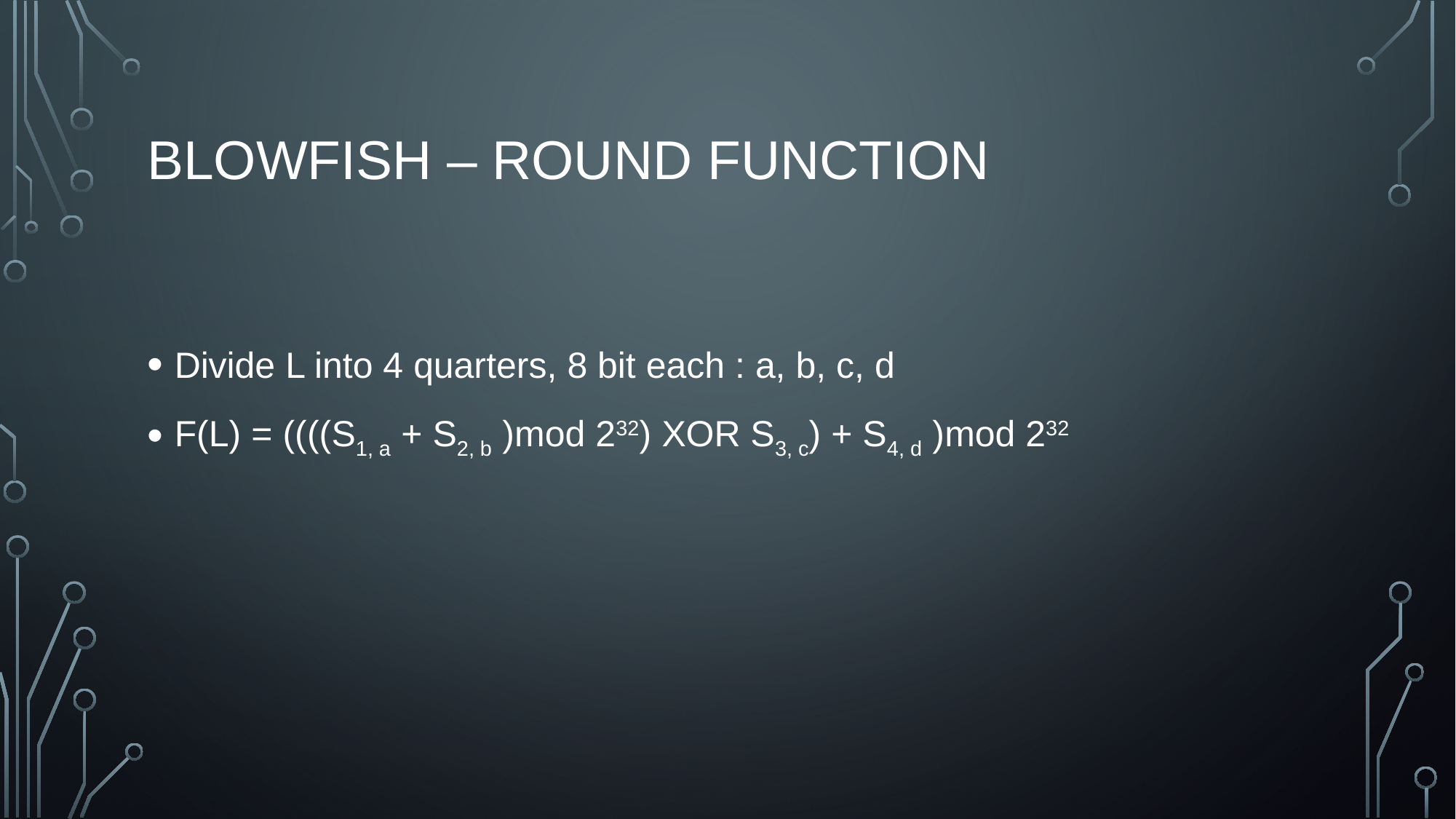

# Blowfish – Round function

Divide L into 4 quarters, 8 bit each : a, b, c, d
F(L) = ((((S1, a + S2, b )mod 232) XOR S3, c) + S4, d )mod 232